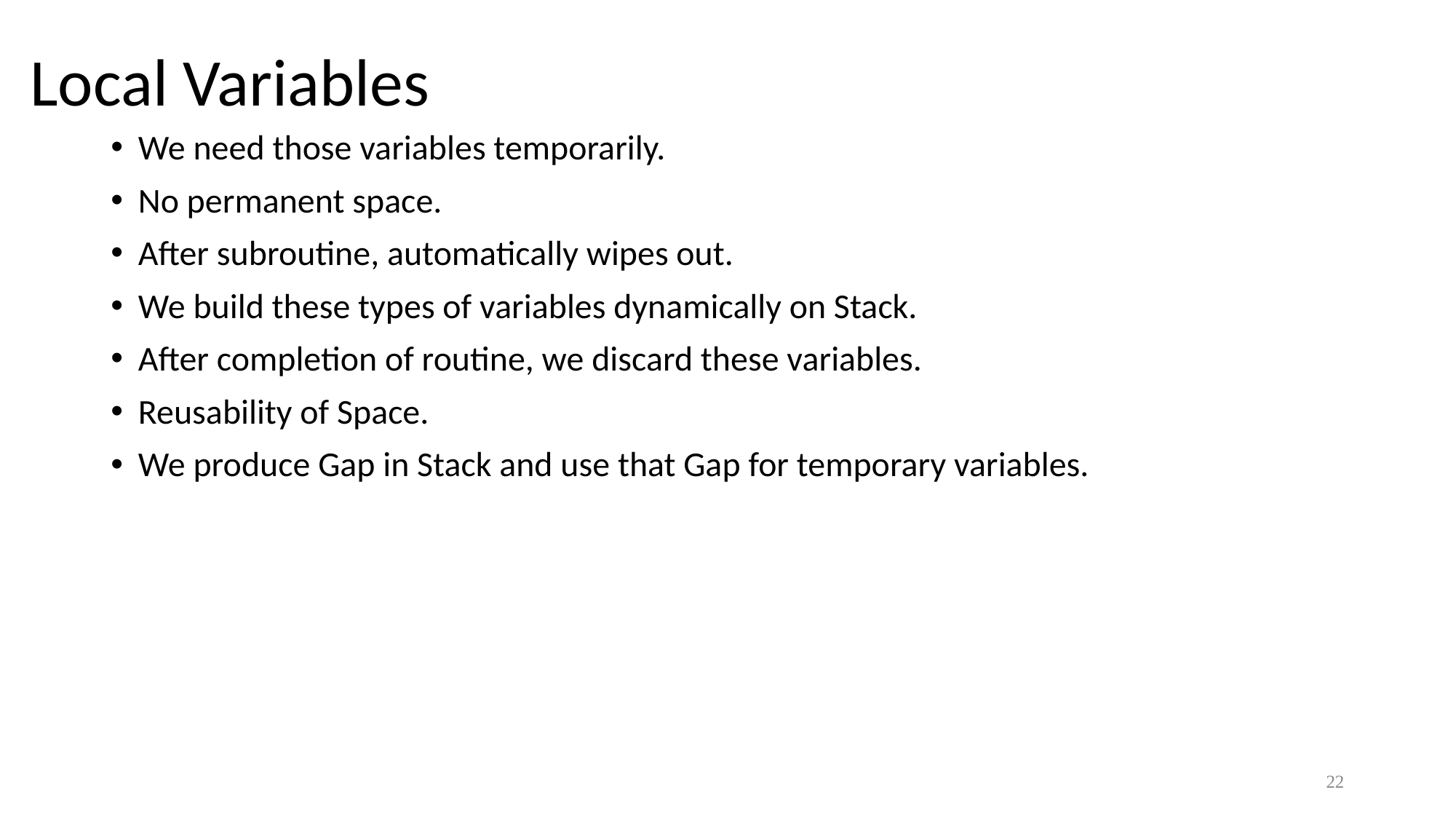

# Local Variables
We need those variables temporarily.
No permanent space.
After subroutine, automatically wipes out.
We build these types of variables dynamically on Stack.
After completion of routine, we discard these variables.
Reusability of Space.
We produce Gap in Stack and use that Gap for temporary variables.
22